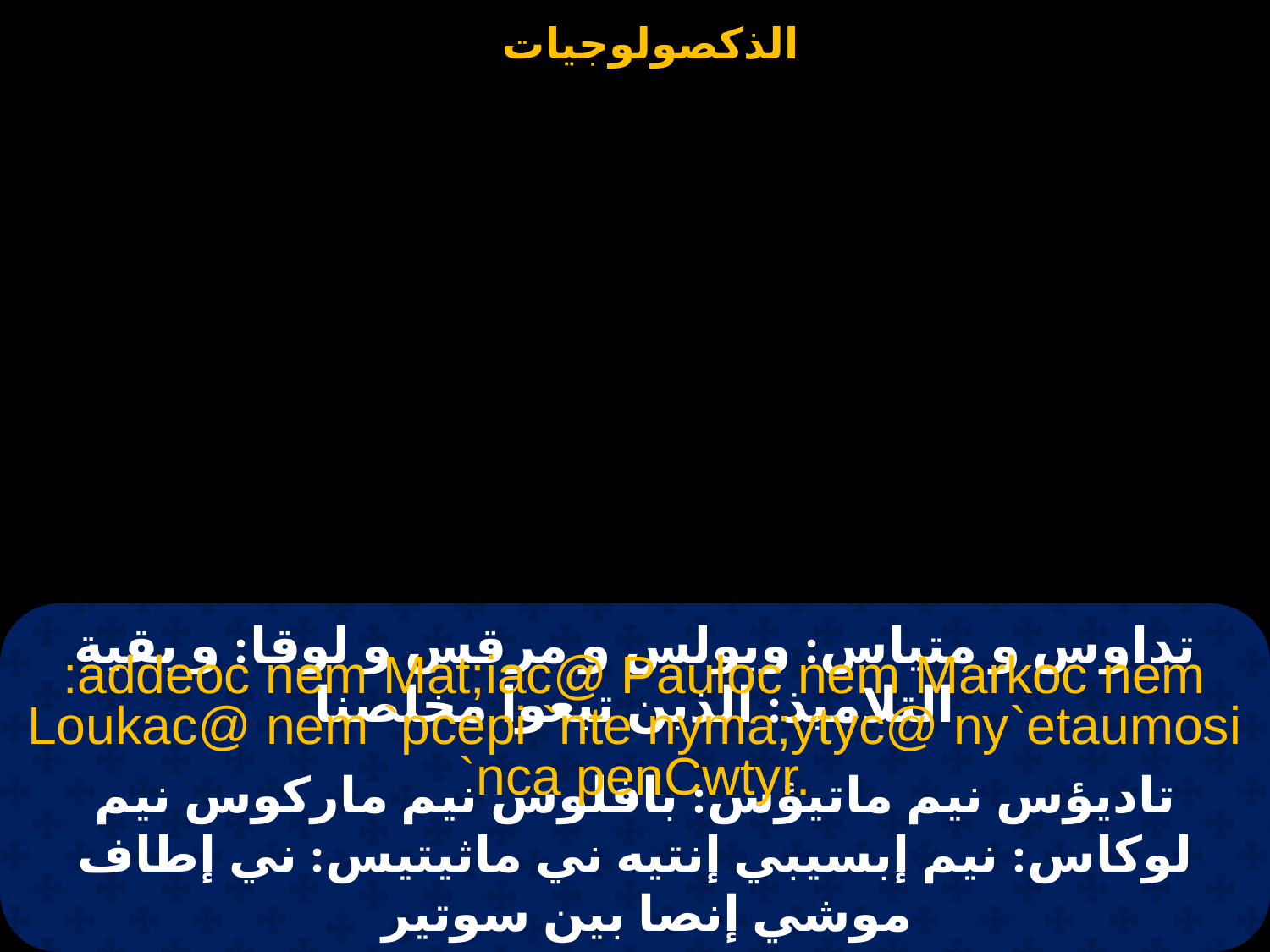

# تداوس و متياس: وبولس و مرقس و لوقا: و بقية التلاميذ: الذين تبعوا مخلصنا
:addeoc nem Mat;iac@ Pauloc nem Markoc nem Loukac@ nem `pcepi `nte nyma;ytyc@ ny`etaumosi `nca penCwtyr.
تاديؤس نيم ماتيؤس: بافلوس نيم ماركوس نيم لوكاس: نيم إبسيبي إنتيه ني ماثيتيس: ني إطاف موشي إنصا بين سوتير